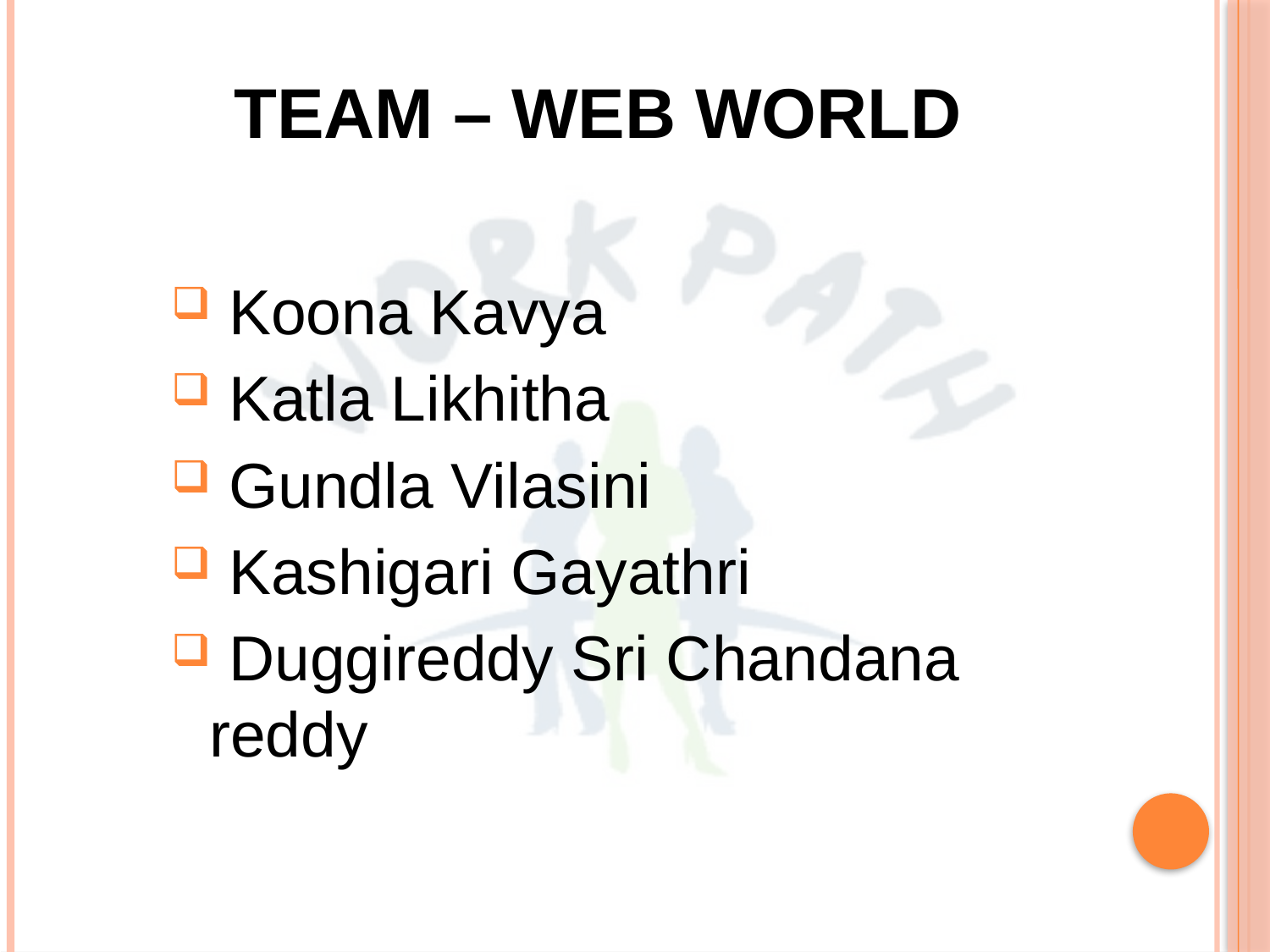

# TEAM – WEB WORLD
 Koona Kavya
 Katla Likhitha
 Gundla Vilasini
 Kashigari Gayathri
 Duggireddy Sri Chandana reddy